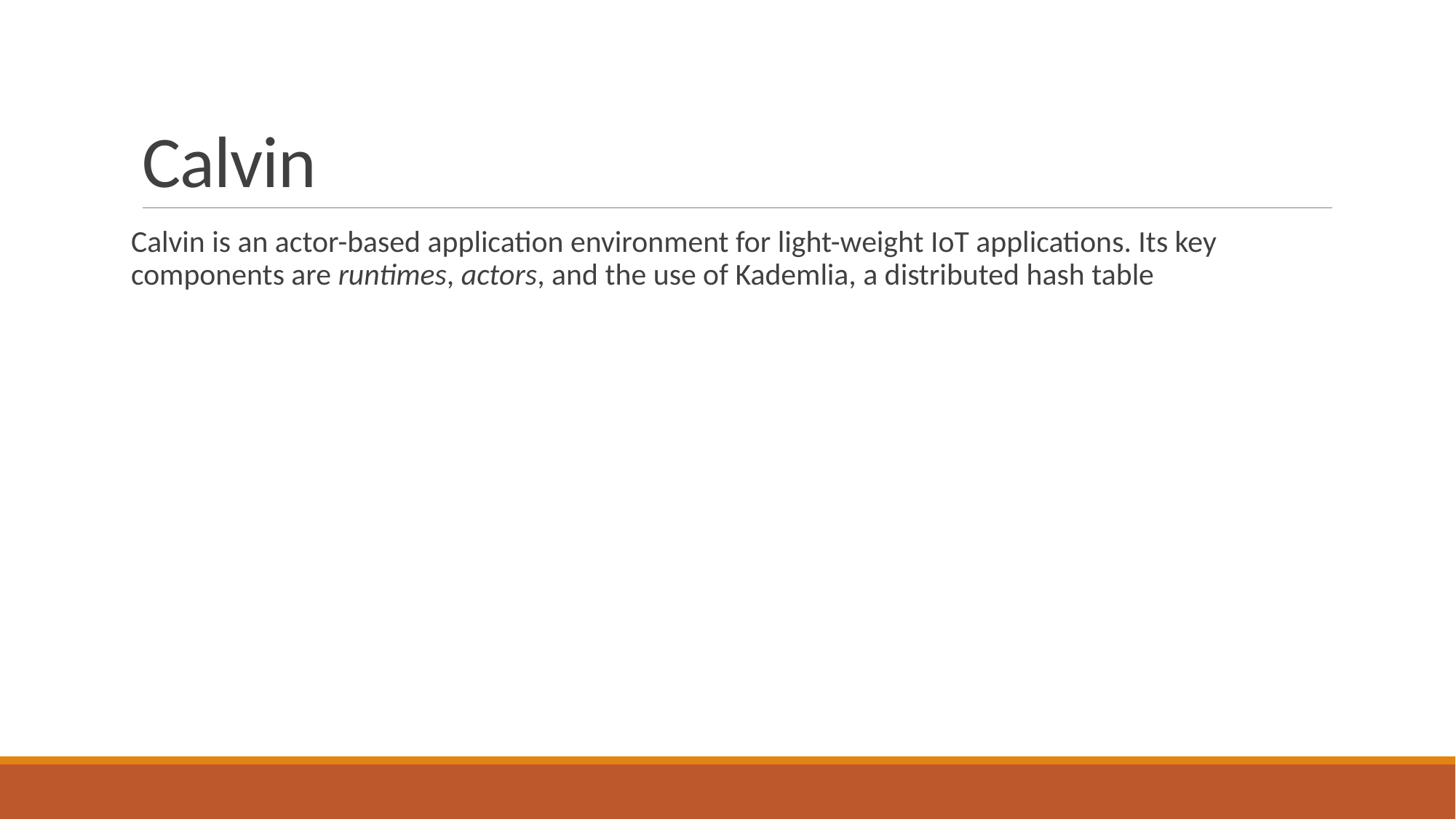

# Calvin
Calvin is an actor-based application environment for light-weight IoT applications. Its key components are runtimes, actors, and the use of Kademlia, a distributed hash table